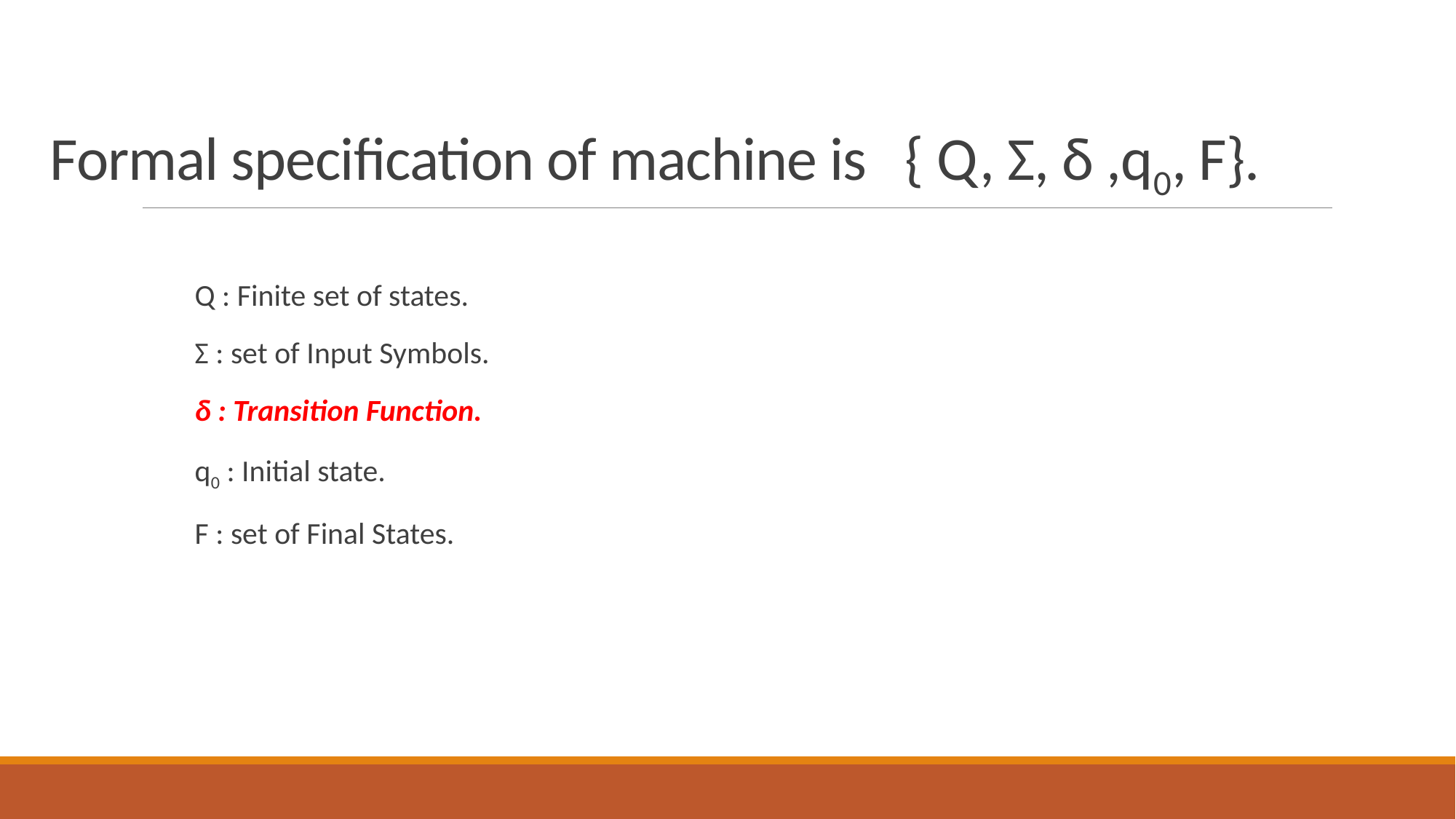

# Formal specification of machine is   { Q, Σ, δ ,q0, F}.
Q : Finite set of states.
Σ : set of Input Symbols.
δ : Transition Function.
q0 : Initial state.
F : set of Final States.